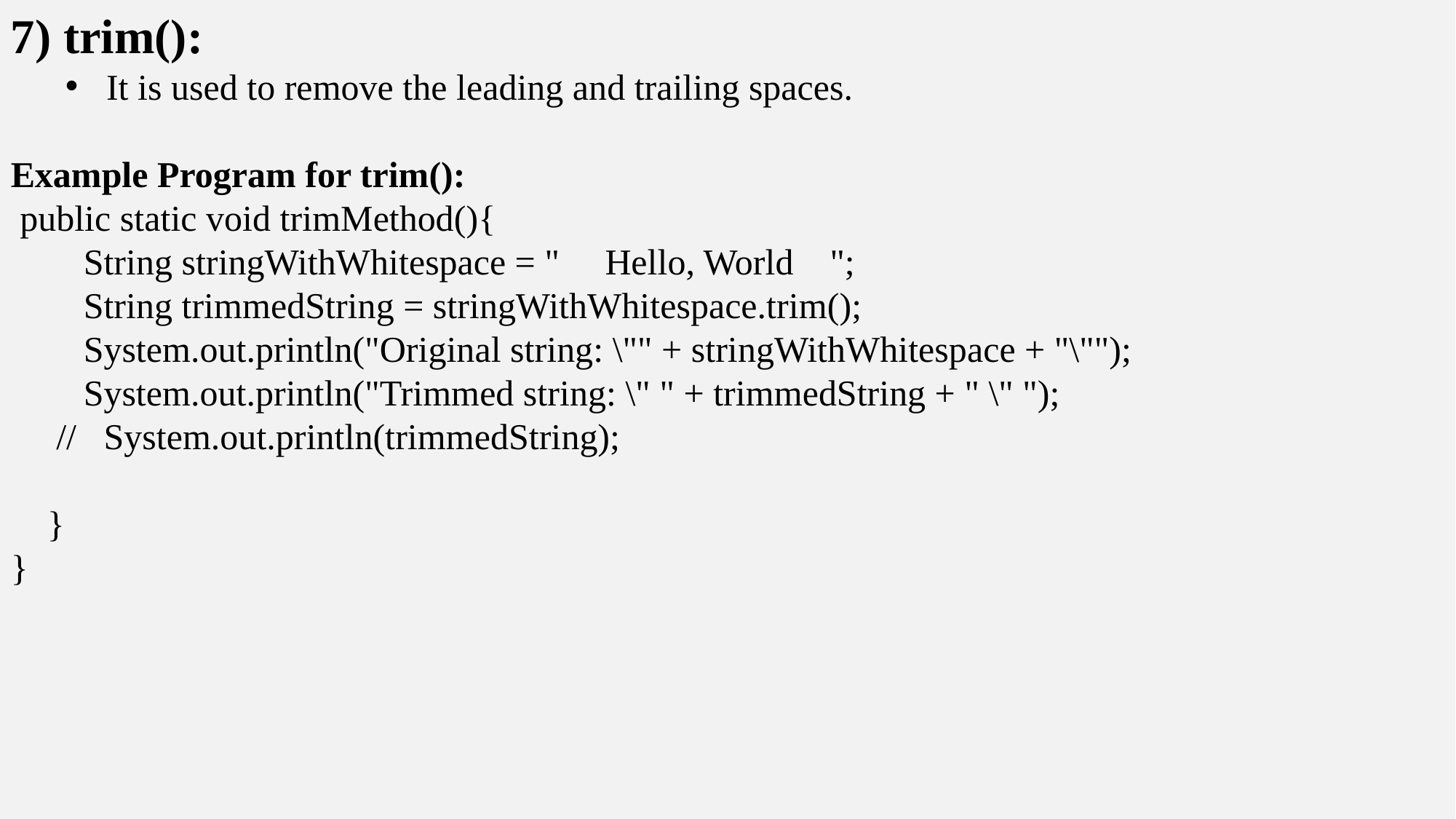

7) trim():
It is used to remove the leading and trailing spaces.

Example Program for trim():
 public static void trimMethod(){
        String stringWithWhitespace = "     Hello, World    ";
        String trimmedString = stringWithWhitespace.trim();
        System.out.println("Original string: \"" + stringWithWhitespace + "\"");
        System.out.println("Trimmed string: \" " + trimmedString + " \" ");
     //   System.out.println(trimmedString);

    }
}